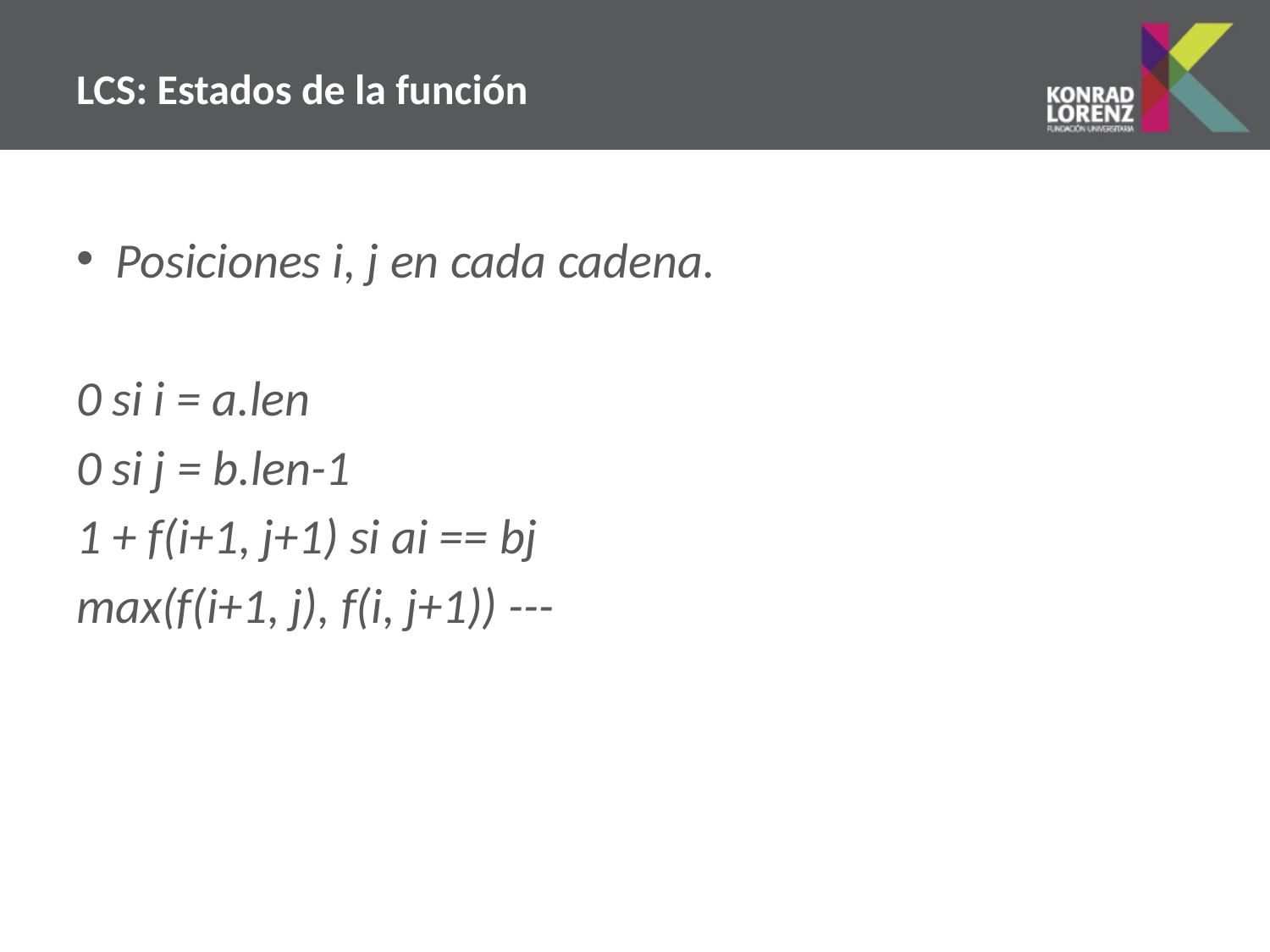

# LCS: Estados de la función
Posiciones i, j en cada cadena.

0 si i = a.len
0 si j = b.len-1
1 + f(i+1, j+1) si ai == bj
max(f(i+1, j), f(i, j+1)) ---